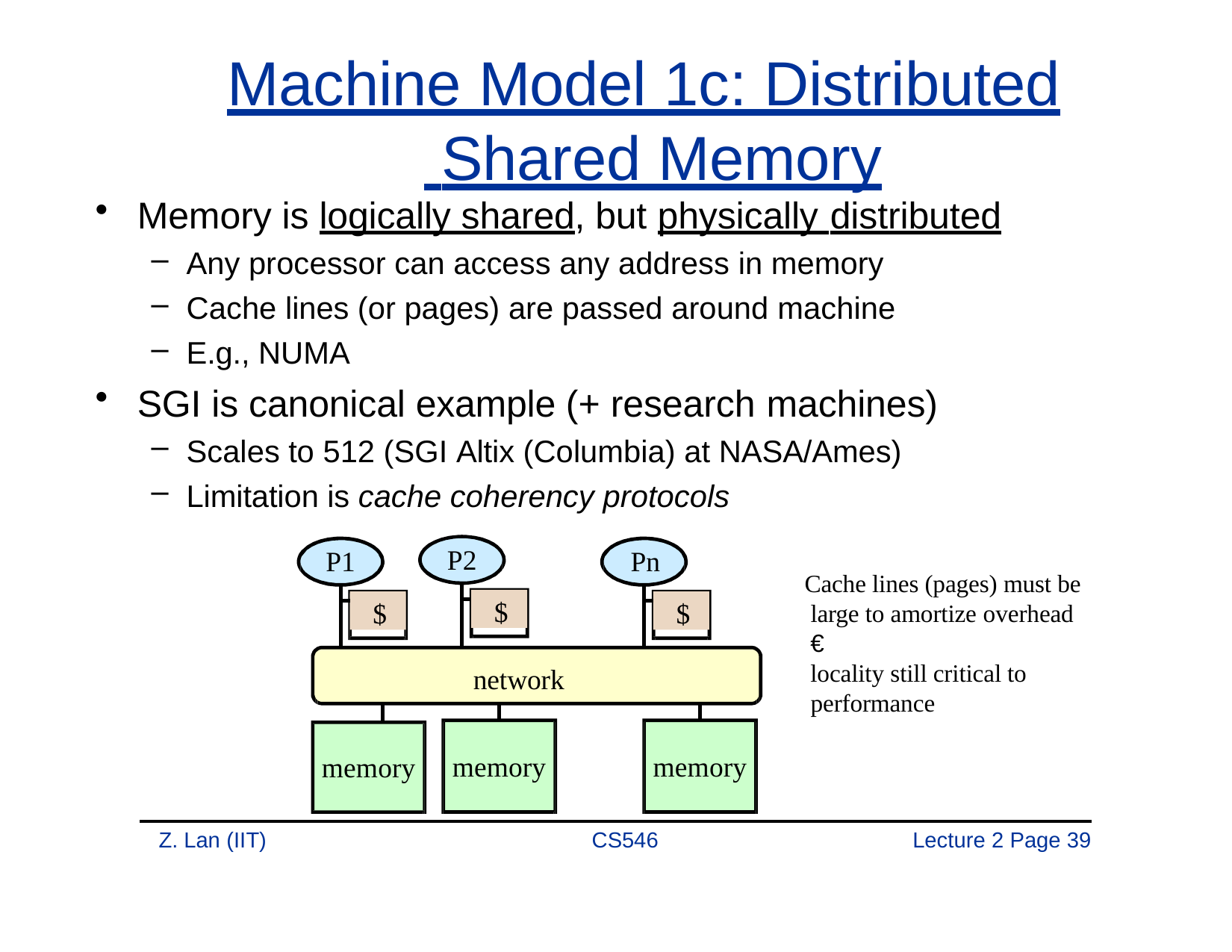

# Machine Model 1c: Distributed  Shared Memory
Memory is logically shared, but physically distributed
Any processor can access any address in memory
Cache lines (or pages) are passed around machine
E.g., NUMA
SGI is canonical example (+ research machines)
Scales to 512 (SGI Altix (Columbia) at NASA/Ames)
Limitation is cache coherency protocols

P2
P1	Pn
Cache lines (pages) must be  large to amortize overhead
€
locality still critical to  performance

$

$
$

network

memory
memory
memory

Z. Lan (IIT)
CS546
Lecture 2 Page 39